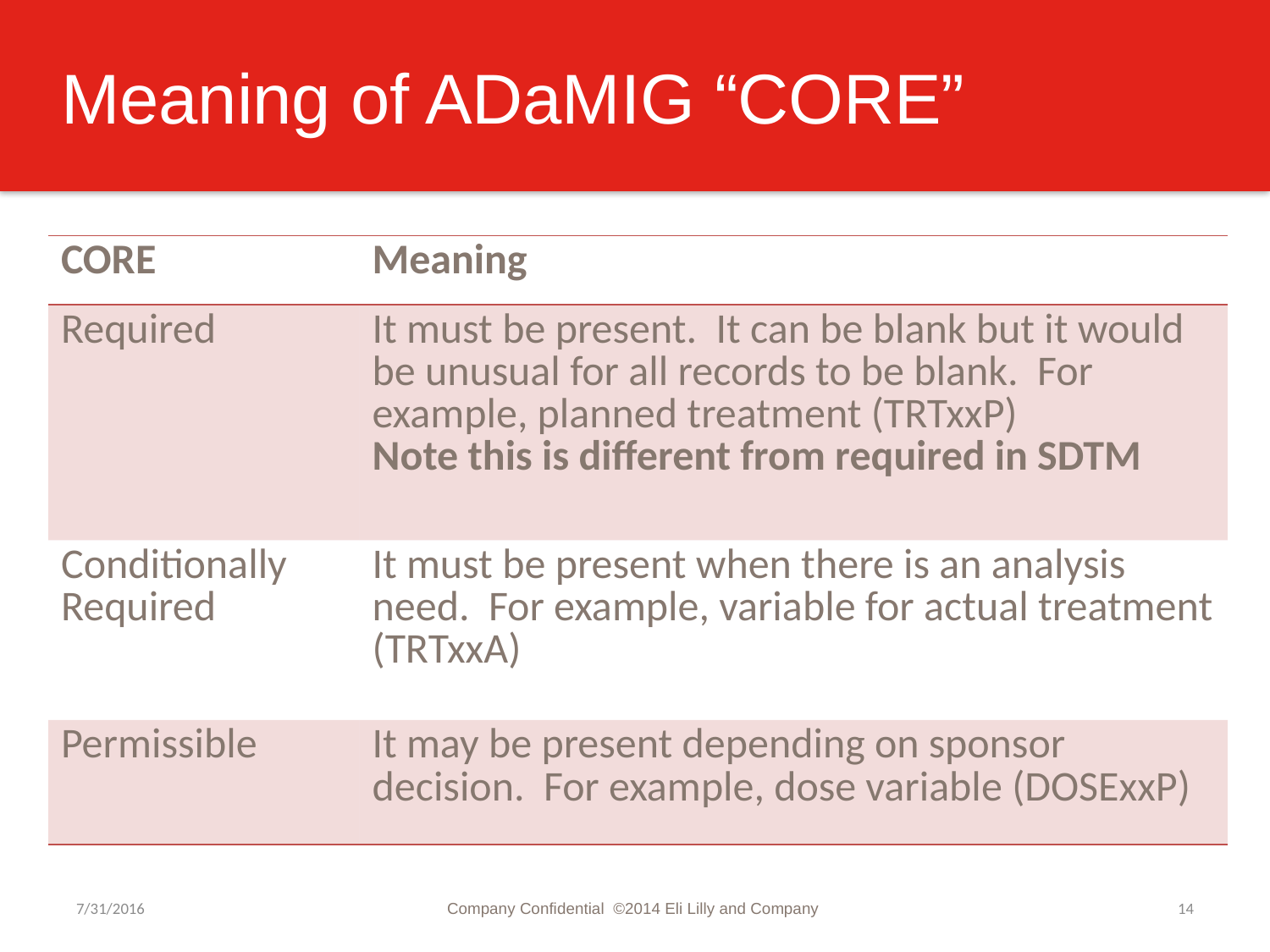

# Meaning of ADaMIG “CORE”
| CORE | Meaning |
| --- | --- |
| Required | It must be present. It can be blank but it would be unusual for all records to be blank. For example, planned treatment (TRTxxP) Note this is different from required in SDTM |
| Conditionally Required | It must be present when there is an analysis need. For example, variable for actual treatment (TRTxxA) |
| Permissible | It may be present depending on sponsor decision. For example, dose variable (DOSExxP) |
7/31/2016
Company Confidential  ©2014 Eli Lilly and Company
14